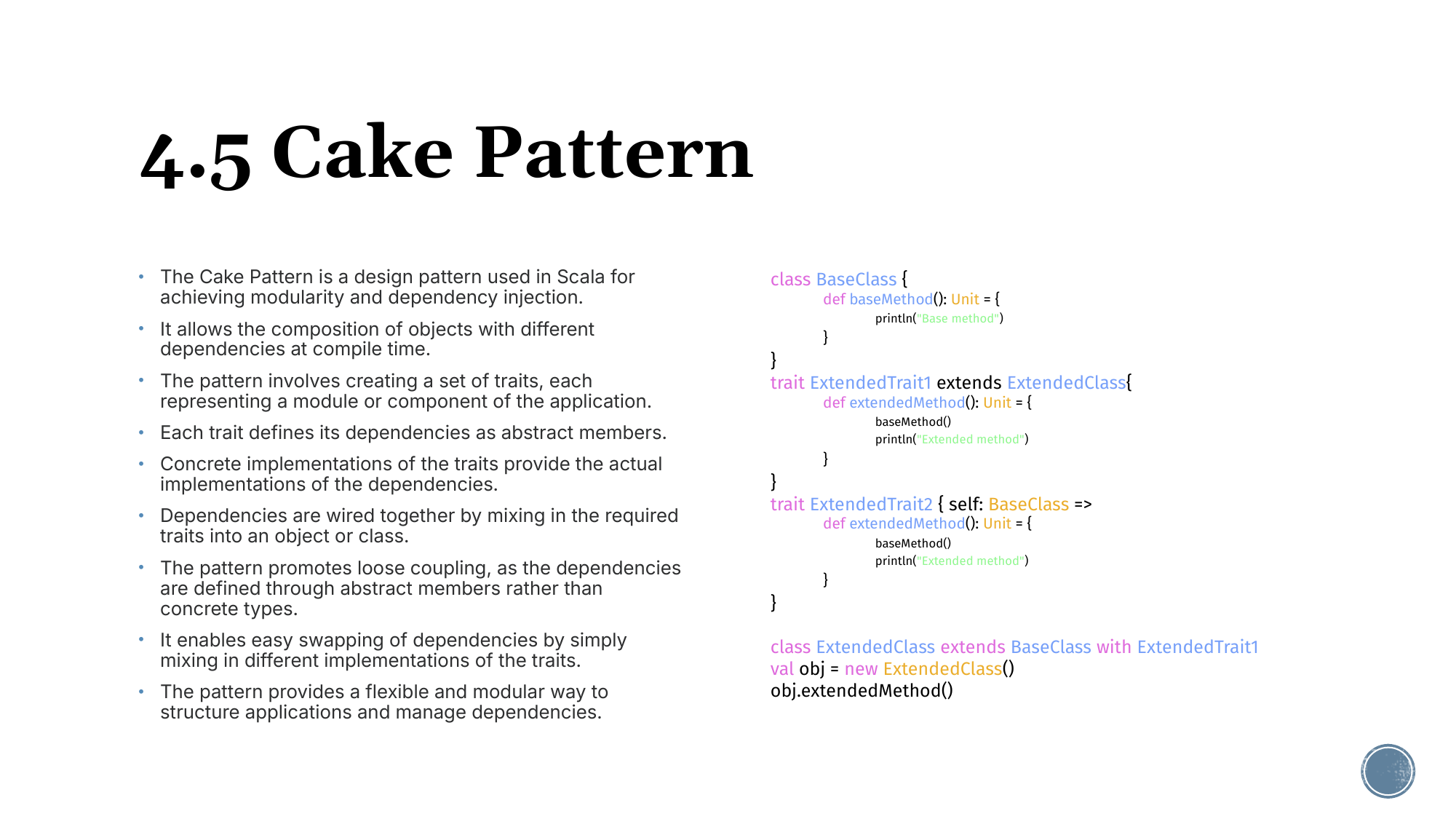

# 4.5 Cake Pattern
The Cake Pattern is a design pattern used in Scala for achieving modularity and dependency injection.
It allows the composition of objects with different dependencies at compile time.
The pattern involves creating a set of traits, each representing a module or component of the application.
Each trait defines its dependencies as abstract members.
Concrete implementations of the traits provide the actual implementations of the dependencies.
Dependencies are wired together by mixing in the required traits into an object or class.
The pattern promotes loose coupling, as the dependencies are defined through abstract members rather than concrete types.
It enables easy swapping of dependencies by simply mixing in different implementations of the traits.
The pattern provides a flexible and modular way to structure applications and manage dependencies.
class BaseClass {
def baseMethod(): Unit = {
println("Base method")
}
}
trait ExtendedTrait1 extends ExtendedClass{
def extendedMethod(): Unit = {
baseMethod()
println("Extended method")
}
}
trait ExtendedTrait2 { self: BaseClass =>
def extendedMethod(): Unit = {
baseMethod()
println("Extended method")
}
}

class ExtendedClass extends BaseClass with ExtendedTrait1
val obj = new ExtendedClass()
obj.extendedMethod()